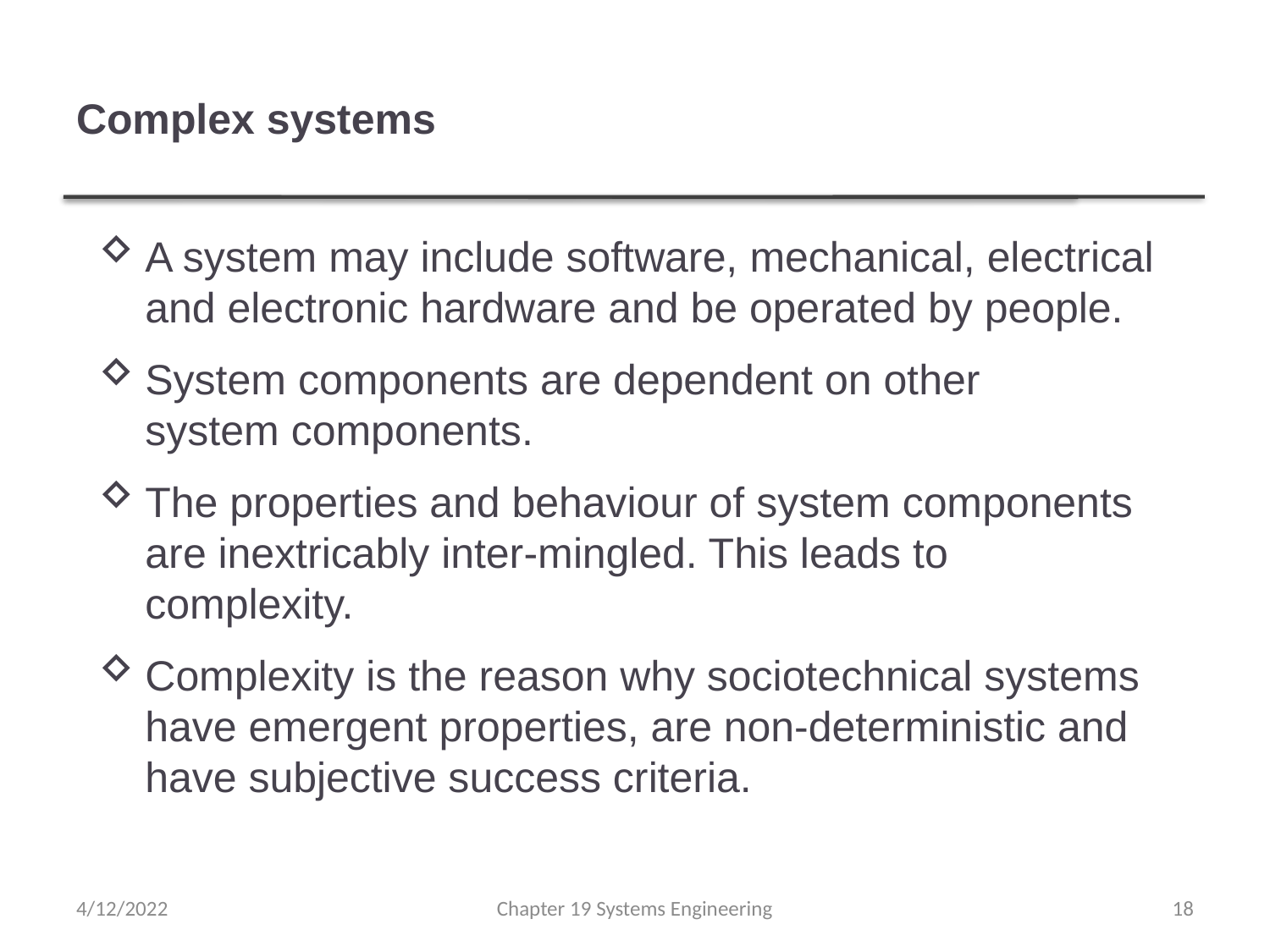

# Complex systems
A system may include software, mechanical, electrical and electronic hardware and be operated by people.
System components are dependent on other
system components.
The properties and behaviour of system components are inextricably inter-mingled. This leads to complexity.
Complexity is the reason why sociotechnical systems have emergent properties, are non-deterministic and have subjective success criteria.
4/12/2022
Chapter 19 Systems Engineering
18